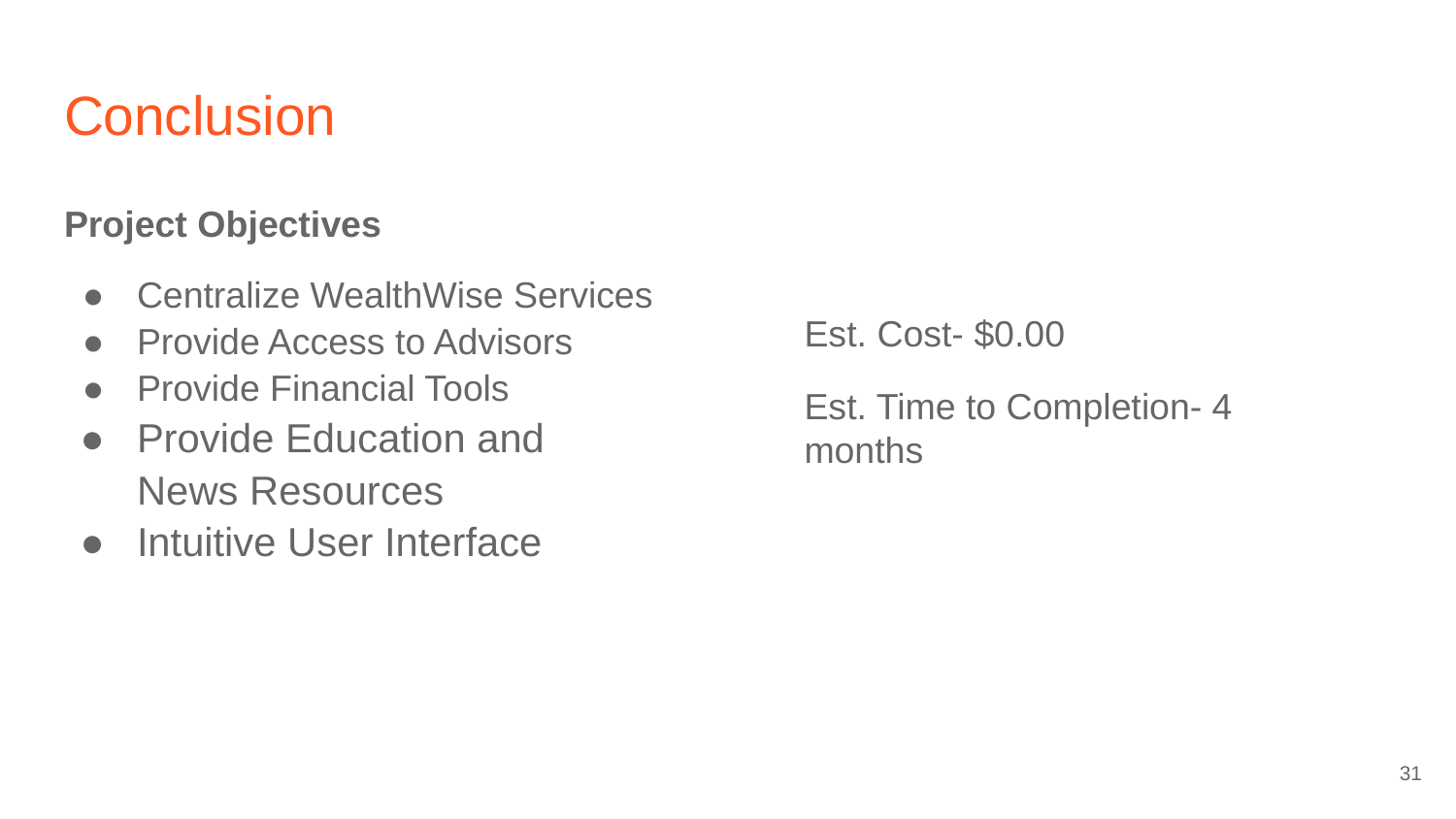

# Conclusion
Project Objectives
Centralize WealthWise Services
Provide Access to Advisors
Provide Financial Tools
Provide Education and News Resources
Intuitive User Interface
Est. Cost- $0.00
Est. Time to Completion- 4 months
31